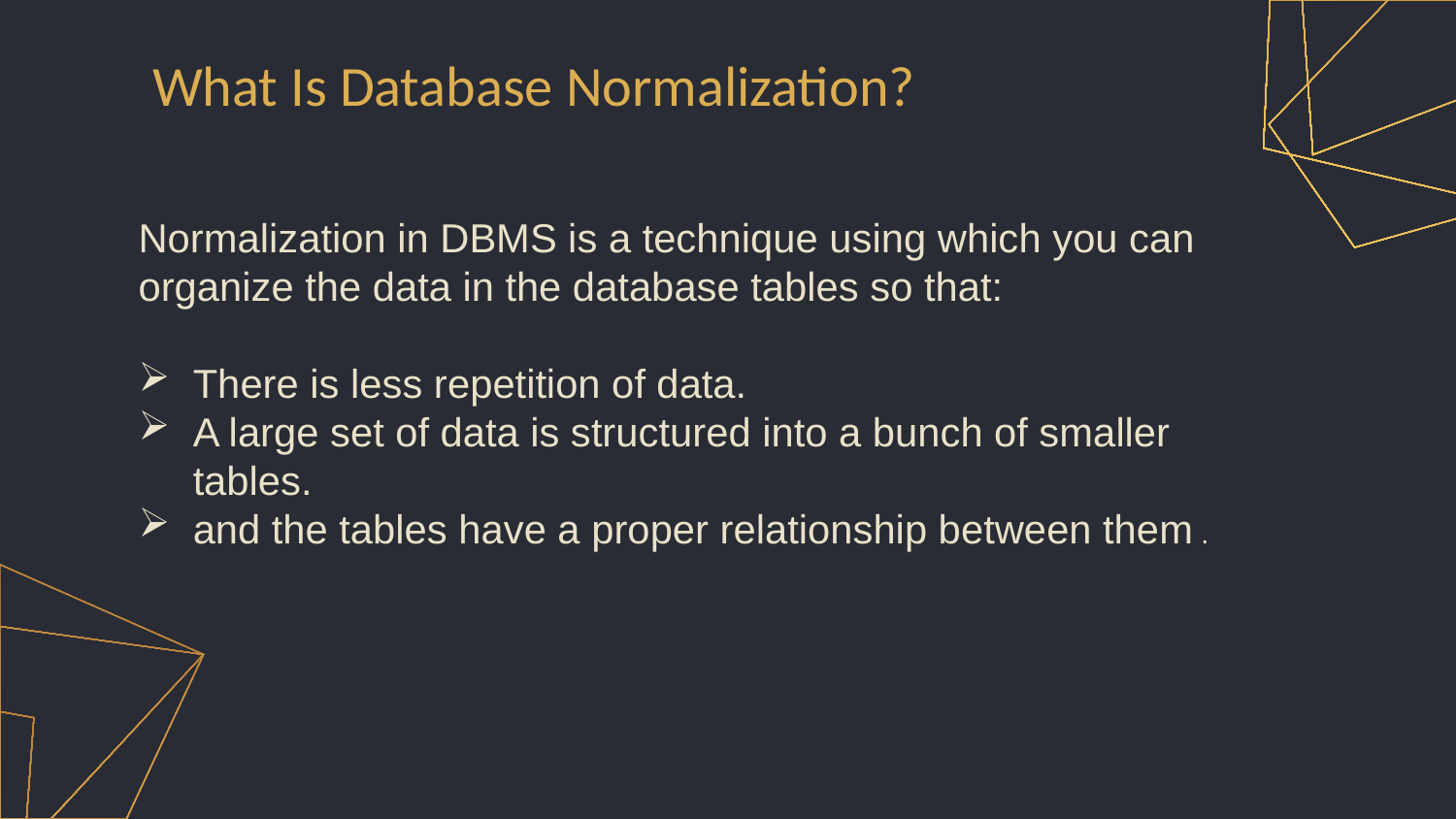

What Is Database Normalization?
Normalization in DBMS is a technique using which you can organize the data in the database tables so that:

There is less repetition of data.
A large set of data is structured into a bunch of smaller tables.
and the tables have a proper relationship between them .